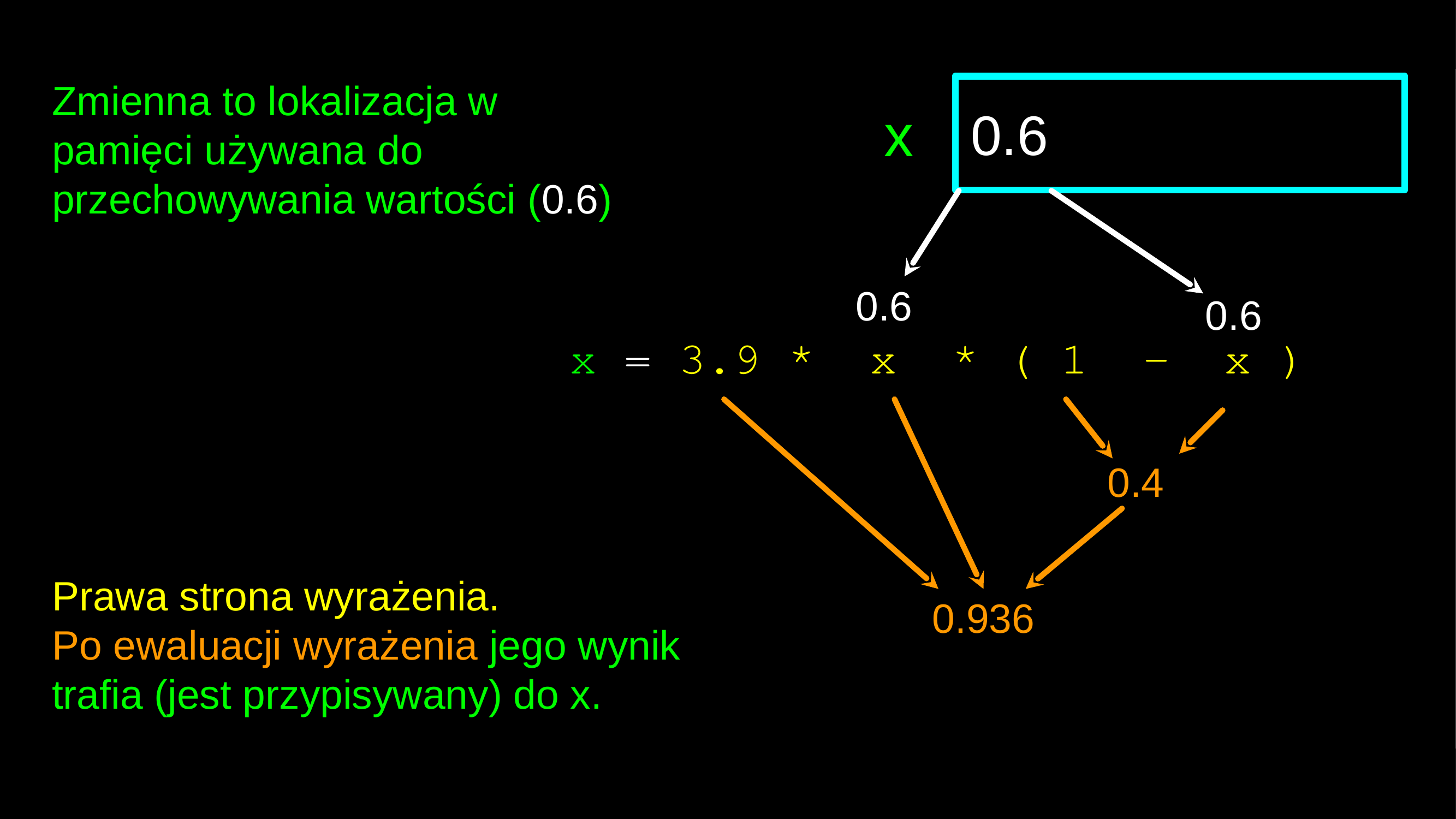

0.6
x
Zmienna to lokalizacja w pamięci używana do przechowywania wartości (0.6)
0.6
0.6
x = 3.9 *  x  * ( 1  -  x )
0.4
Prawa strona wyrażenia.
Po ewaluacji wyrażenia jego wynik trafia (jest przypisywany) do x.
0.936